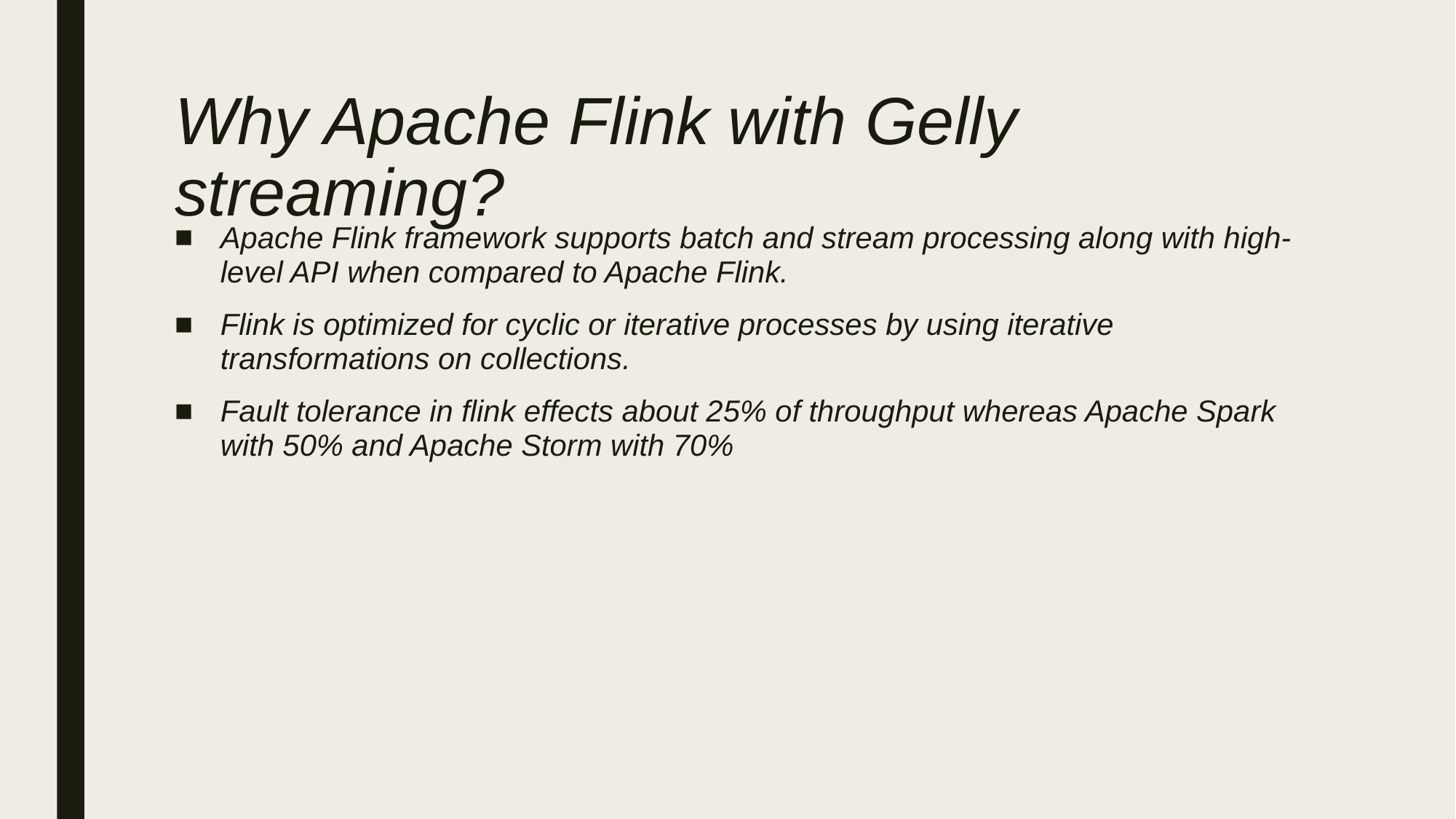

# Why Apache Flink with Gelly streaming?
Apache Flink framework supports batch and stream processing along with high-level API when compared to Apache Flink.
Flink is optimized for cyclic or iterative processes by using iterative transformations on collections.
Fault tolerance in flink effects about 25% of throughput whereas Apache Spark with 50% and Apache Storm with 70%